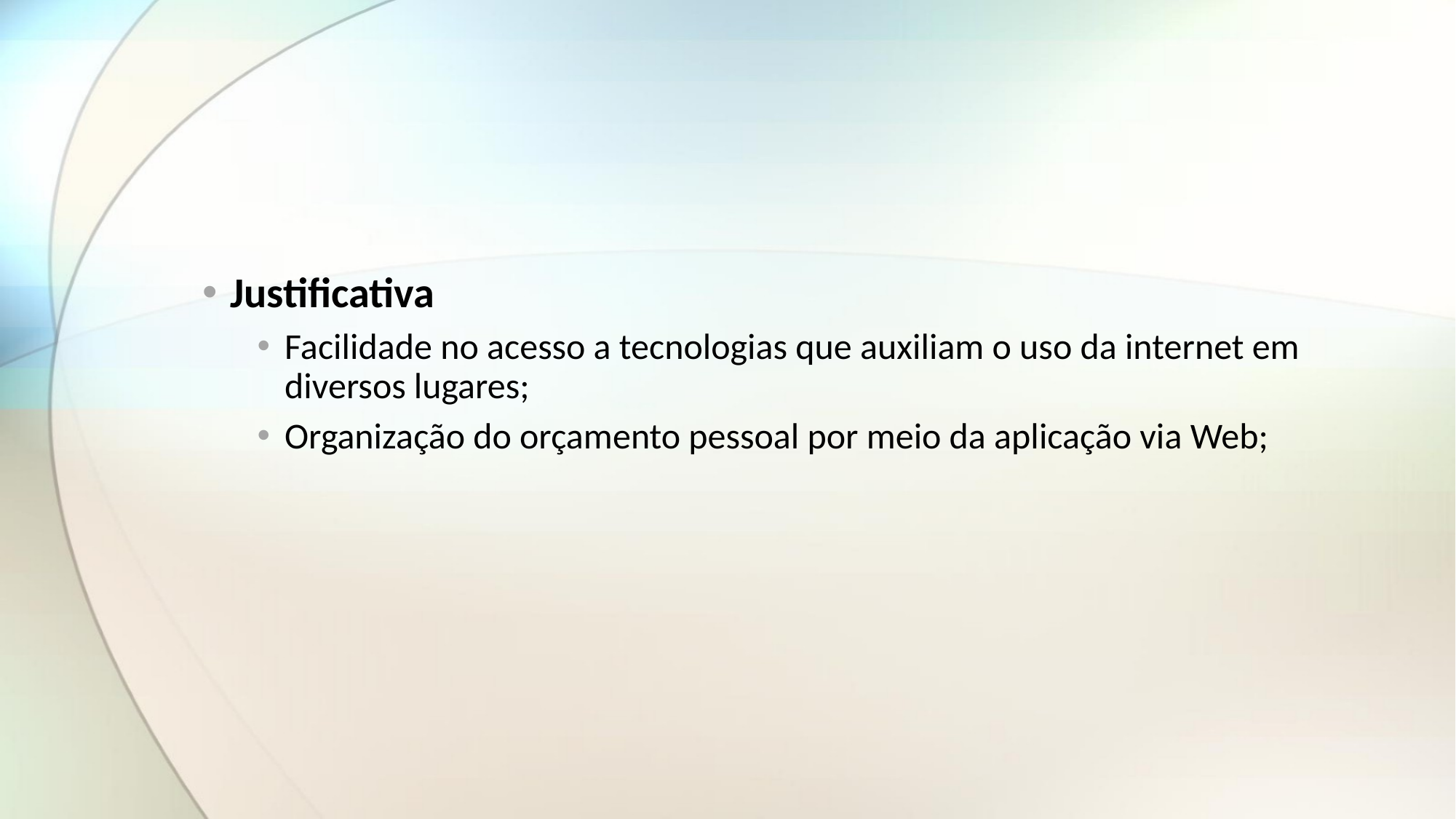

#

Justificativa
Facilidade no acesso a tecnologias que auxiliam o uso da internet em diversos lugares;
Organização do orçamento pessoal por meio da aplicação via Web;